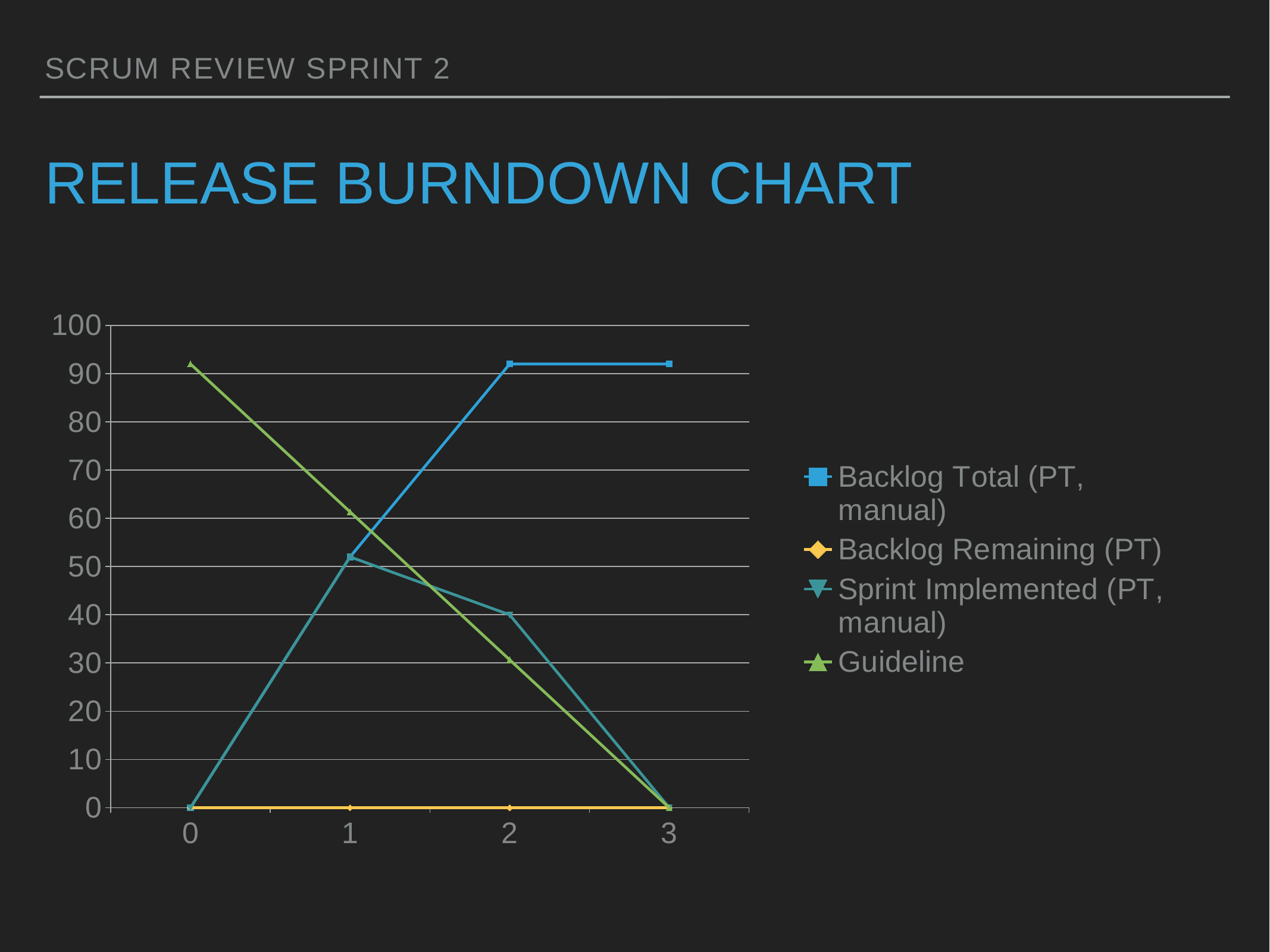

SCRUM Review Sprint 2
# Release BurnDown Chart

### Chart

| Category | Backlog Total (PT, manual) | Backlog Remaining (PT) | Sprint Implemented (PT, manual) | Guideline |
|---|---|---|---|---|
| 0.0 | 0.0 | 0.0 | 0.0 | 92.0 |
| 1.0 | 52.0 | 0.0 | 52.0 | 61.33333333333334 |
| 2.0 | 92.0 | 0.0 | 40.0 | 30.66666666666667 |
| 3.0 | 92.0 | 0.0 | 0.0 | 0.0 |